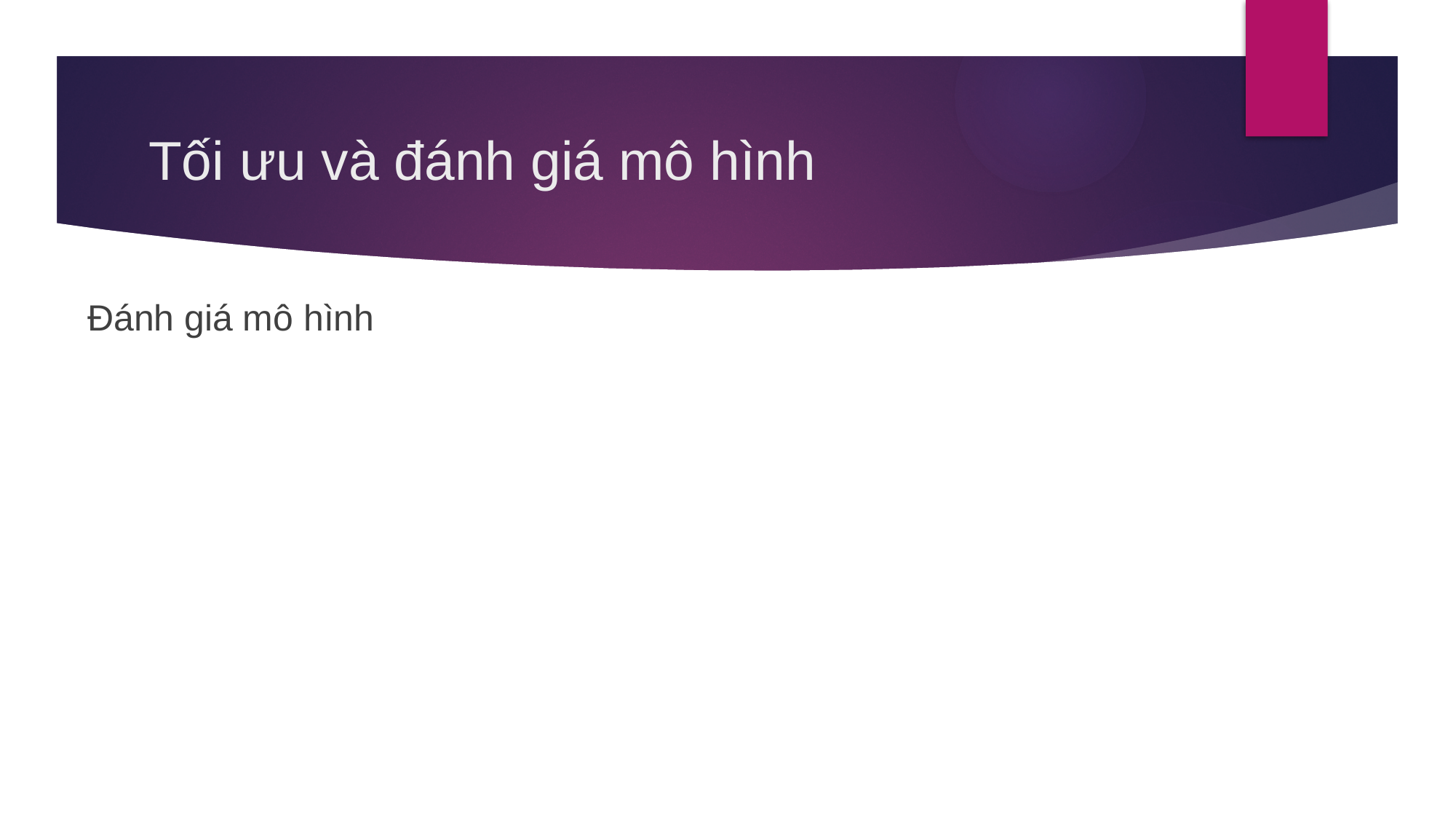

# Tối ưu và đánh giá mô hình
Đánh giá mô hình